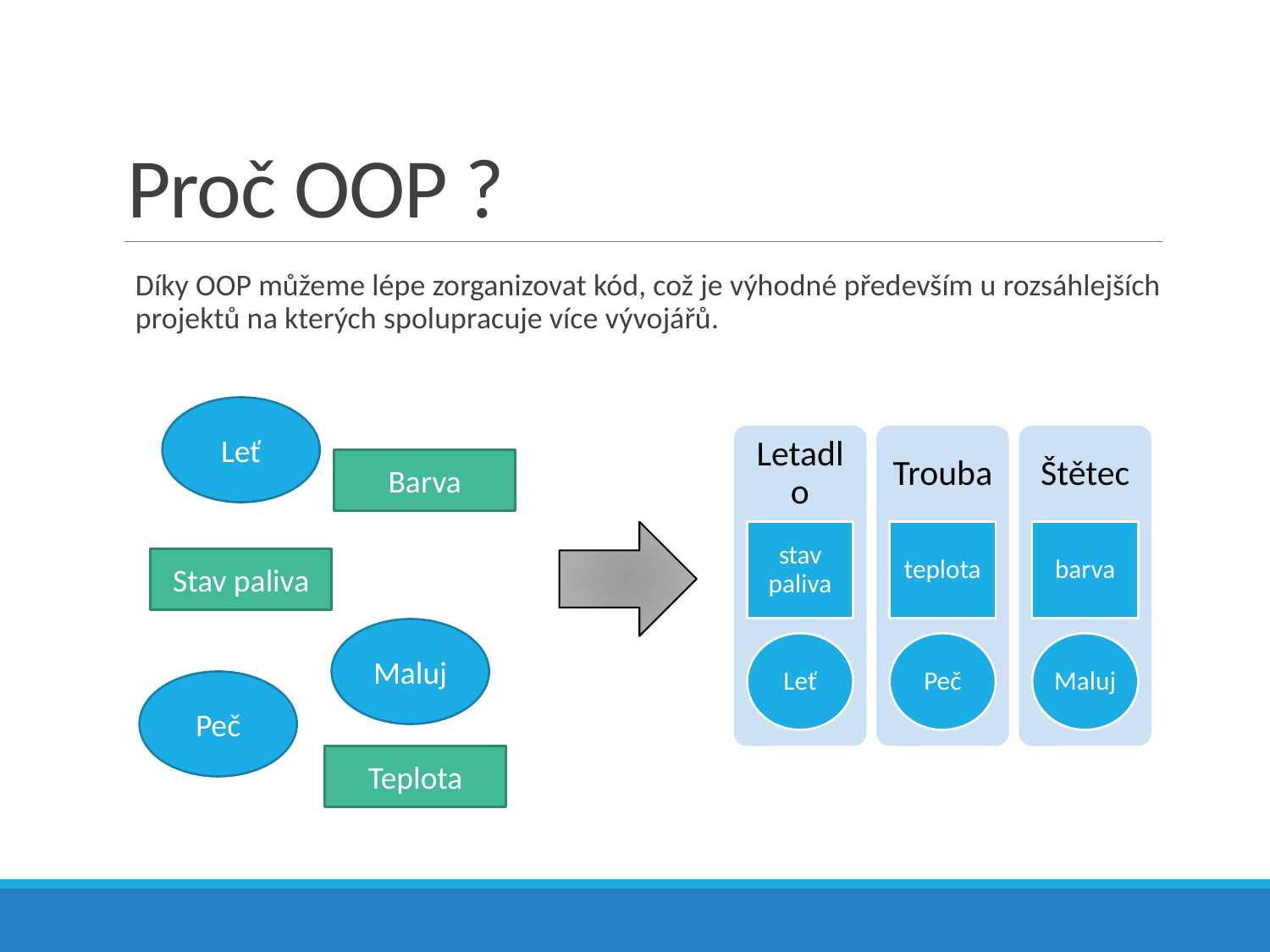

# Proč OOP ?
Díky OOP můžeme lépe zorganizovat kód, což je výhodné především u rozsáhlejších projektů na kterých spolupracuje více vývojářů.
Leť
Letadlo
stav paliva
Leť
Trouba
teplota
Peč
Štětec
barva
Maluj
Barva

Stav paliva
Maluj
Peč
Teplota